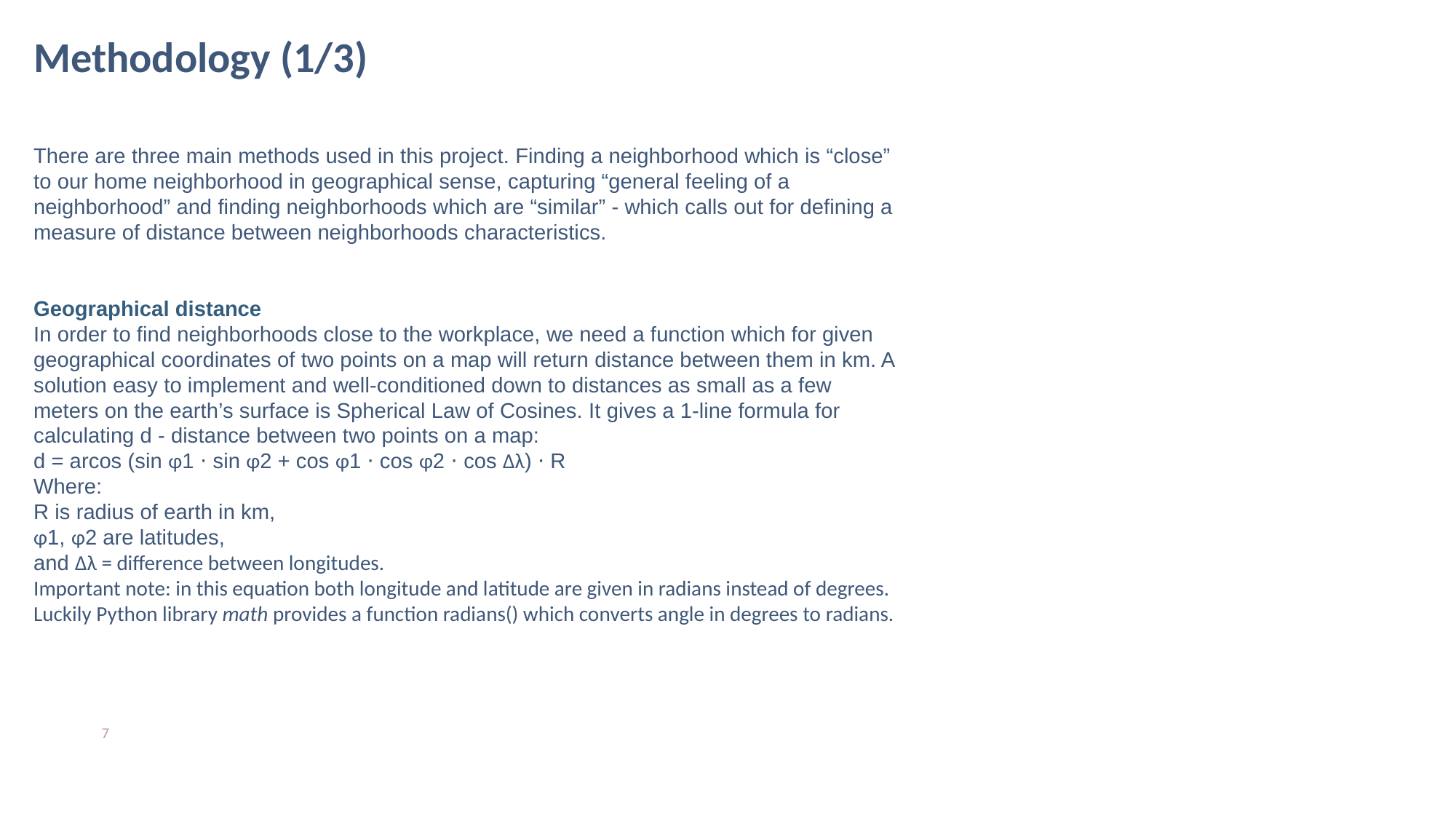

# Methodology (1/3)
There are three main methods used in this project. Finding a neighborhood which is “close” to our home neighborhood in geographical sense, capturing “general feeling of a neighborhood” and finding neighborhoods which are “similar” - which calls out for defining a measure of distance between neighborhoods characteristics.

Geographical distance
In order to find neighborhoods close to the workplace, we need a function which for given geographical coordinates of two points on a map will return distance between them in km. A solution easy to implement and well-conditioned down to distances as small as a few meters on the earth’s surface is Spherical Law of Cosines. It gives a 1-line formula for calculating d - distance between two points on a map:
d = arcos (sin φ1 ⋅ sin φ2 + cos φ1 ⋅ cos φ2 ⋅ cos Δλ) ⋅ R
Where:
R is radius of earth in km,
φ1, φ2 are latitudes,
and Δλ = difference between longitudes.
Important note: in this equation both longitude and latitude are given in radians instead of degrees. Luckily Python library math provides a function radians() which converts angle in degrees to radians.

7